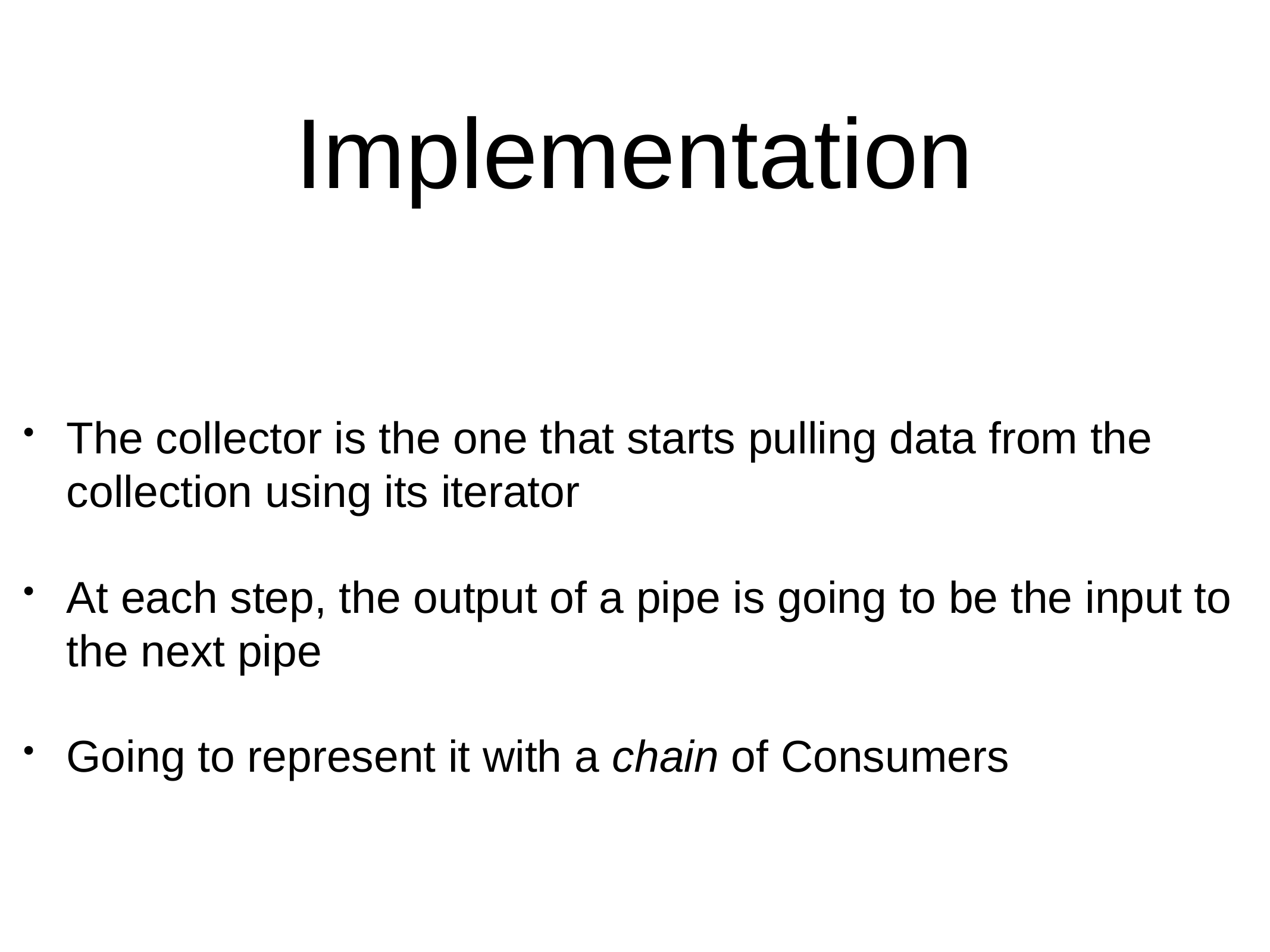

# Implementation
The collector is the one that starts pulling data from the collection using its iterator
At each step, the output of a pipe is going to be the input to the next pipe
Going to represent it with a chain of Consumers